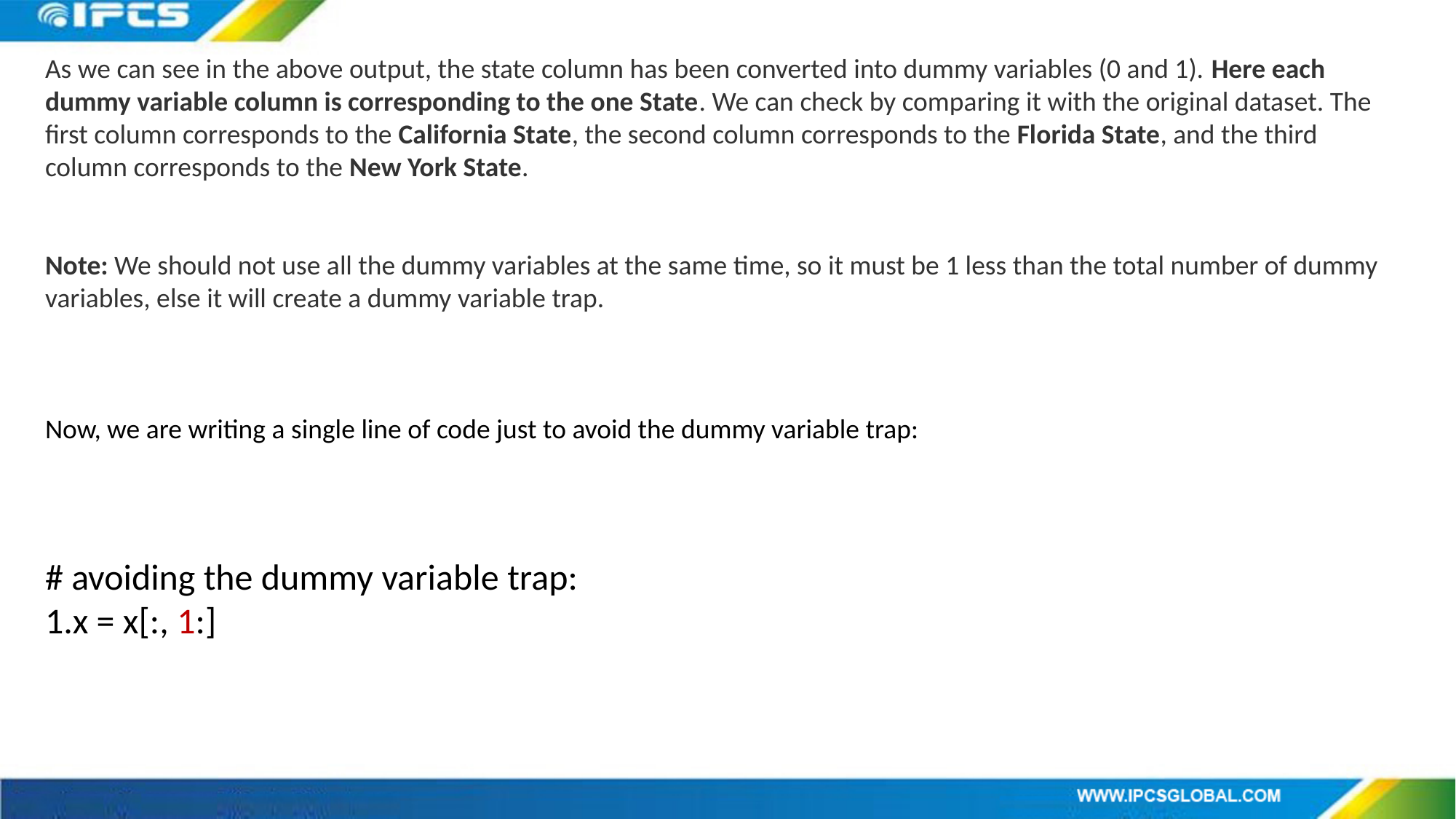

As we can see in the above output, the state column has been converted into dummy variables (0 and 1). Here each dummy variable column is corresponding to the one State. We can check by comparing it with the original dataset. The first column corresponds to the California State, the second column corresponds to the Florida State, and the third column corresponds to the New York State.

Note: We should not use all the dummy variables at the same time, so it must be 1 less than the total number of dummy variables, else it will create a dummy variable trap.

Now, we are writing a single line of code just to avoid the dummy variable trap:

# avoiding the dummy variable trap:
x = x[:, 1:]